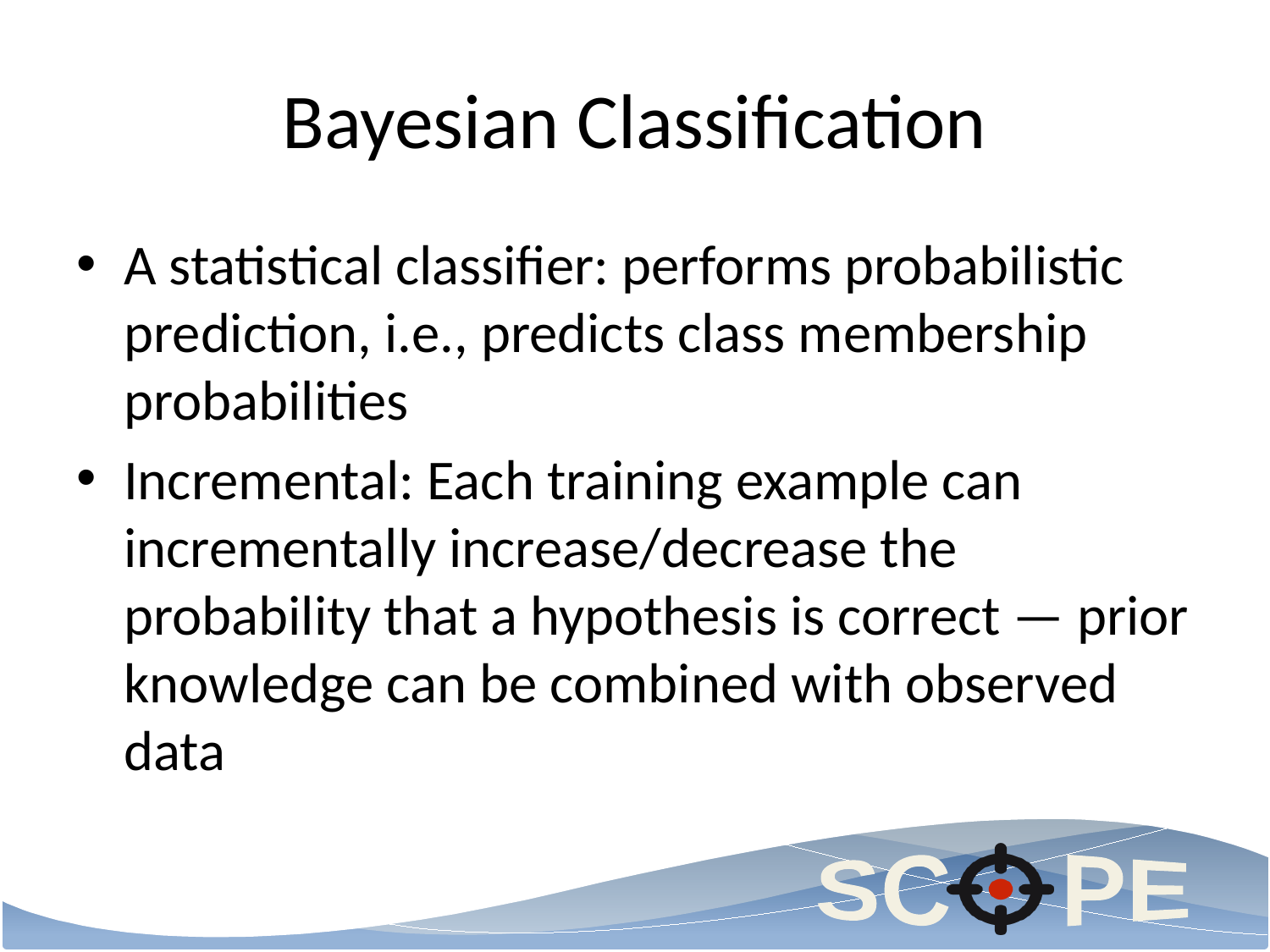

# Bayesian Classification
A statistical classifier: performs probabilistic prediction, i.e., predicts class membership probabilities
Incremental: Each training example can incrementally increase/decrease the probability that a hypothesis is correct — prior knowledge can be combined with observed data